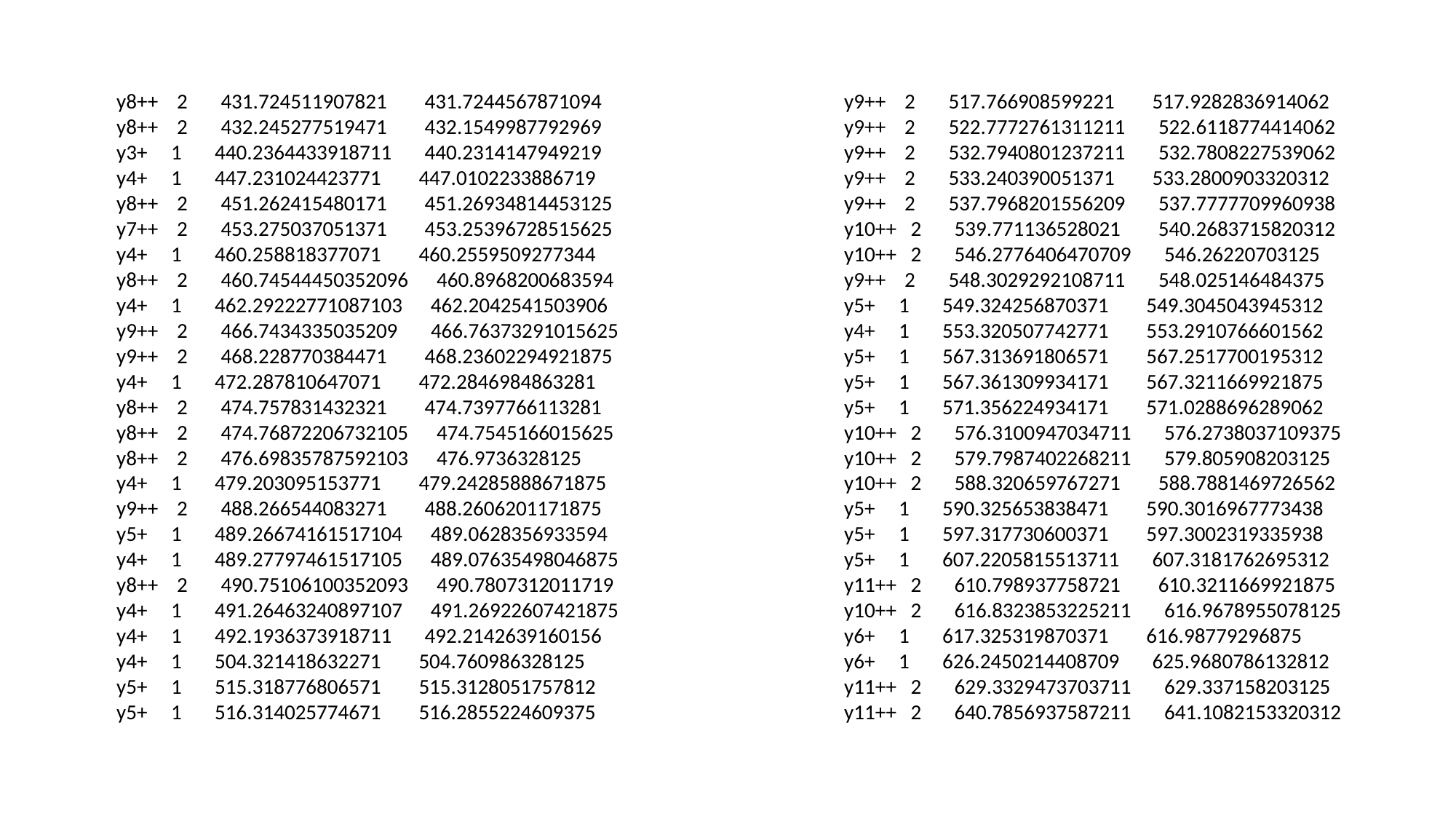

y8++    2       431.724511907821        431.7244567871094
y8++    2       432.245277519471        432.1549987792969
y3+     1       440.2364433918711       440.2314147949219
y4+     1       447.231024423771        447.0102233886719
y8++    2       451.262415480171        451.26934814453125
y7++    2       453.275037051371        453.25396728515625
y4+     1       460.258818377071        460.2559509277344
y8++    2       460.74544450352096      460.8968200683594
y4+     1       462.29222771087103      462.2042541503906
y9++    2       466.7434335035209       466.76373291015625
y9++    2       468.228770384471        468.23602294921875
y4+     1       472.287810647071        472.2846984863281
y8++    2       474.757831432321        474.7397766113281
y8++    2       474.76872206732105      474.7545166015625
y8++    2       476.69835787592103      476.9736328125
y4+     1       479.203095153771        479.24285888671875
y9++    2       488.266544083271        488.2606201171875
y5+     1       489.26674161517104      489.0628356933594
y4+     1       489.27797461517105      489.07635498046875
y8++    2       490.75106100352093      490.7807312011719
y4+     1       491.26463240897107      491.26922607421875
y4+     1       492.1936373918711       492.2142639160156
y4+     1       504.321418632271        504.760986328125
y5+     1       515.318776806571        515.3128051757812
y5+     1       516.314025774671        516.2855224609375
y9++    2       517.766908599221        517.9282836914062
y9++    2       522.7772761311211       522.6118774414062
y9++    2       532.7940801237211       532.7808227539062
y9++    2       533.240390051371        533.2800903320312
y9++    2       537.7968201556209       537.7777709960938
y10++   2       539.771136528021        540.2683715820312
y10++   2       546.2776406470709       546.26220703125
y9++    2       548.3029292108711       548.025146484375
y5+     1       549.324256870371        549.3045043945312
y4+     1       553.320507742771        553.2910766601562
y5+     1       567.313691806571        567.2517700195312
y5+     1       567.361309934171        567.3211669921875
y5+     1       571.356224934171        571.0288696289062
y10++   2       576.3100947034711       576.2738037109375
y10++   2       579.7987402268211       579.805908203125
y10++   2       588.320659767271        588.7881469726562
y5+     1       590.325653838471        590.3016967773438
y5+     1       597.317730600371        597.3002319335938
y5+     1       607.2205815513711       607.3181762695312
y11++   2       610.798937758721        610.3211669921875
y10++   2       616.8323853225211       616.9678955078125
y6+     1       617.325319870371        616.98779296875
y6+     1       626.2450214408709       625.9680786132812
y11++   2       629.3329473703711       629.337158203125
y11++   2       640.7856937587211       641.1082153320312